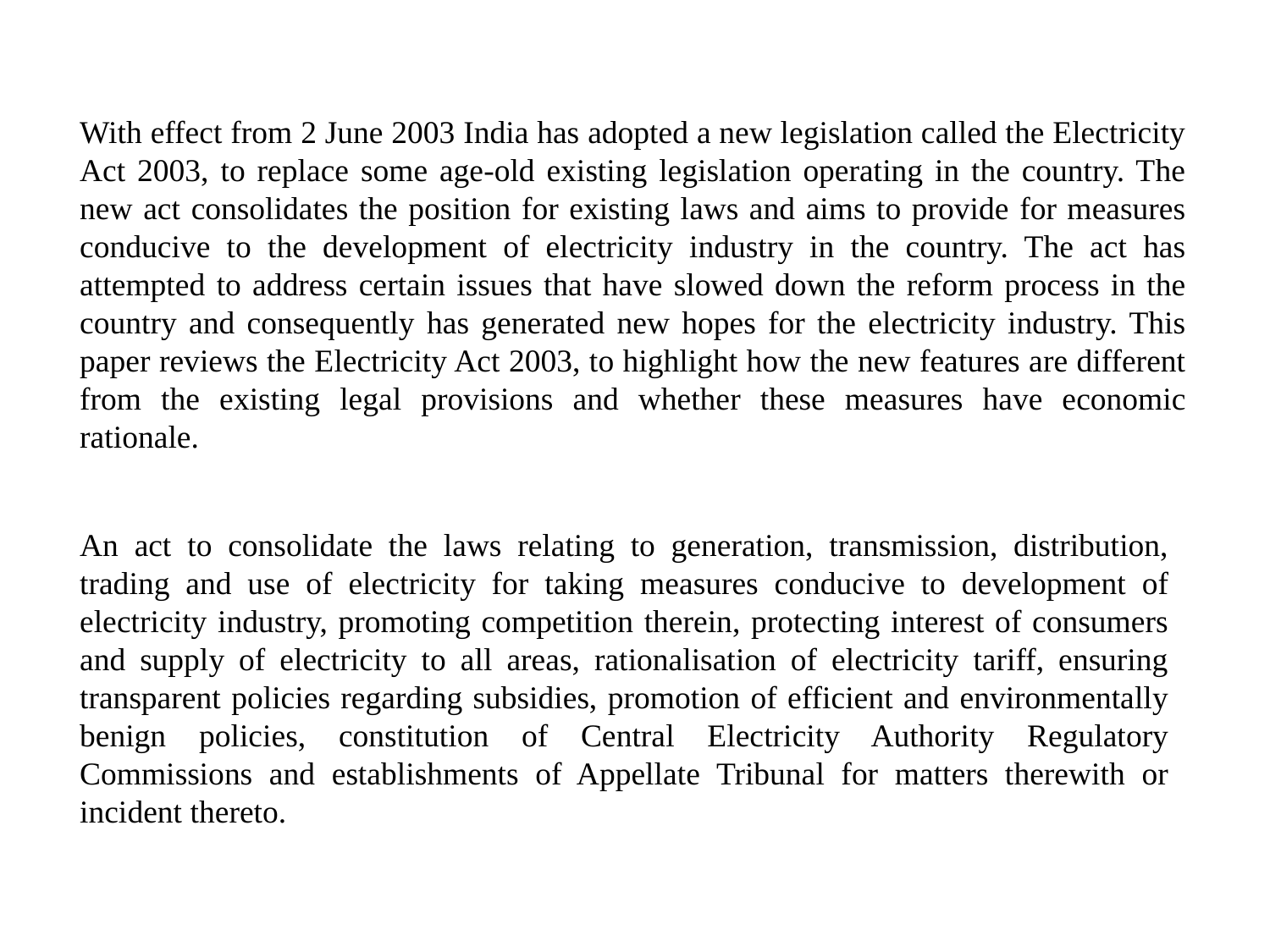

With effect from 2 June 2003 India has adopted a new legislation called the Electricity Act 2003, to replace some age-old existing legislation operating in the country. The new act consolidates the position for existing laws and aims to provide for measures conducive to the development of electricity industry in the country. The act has attempted to address certain issues that have slowed down the reform process in the country and consequently has generated new hopes for the electricity industry. This paper reviews the Electricity Act 2003, to highlight how the new features are different from the existing legal provisions and whether these measures have economic rationale.
An act to consolidate the laws relating to generation, transmission, distribution, trading and use of electricity for taking measures conducive to development of electricity industry, promoting competition therein, protecting interest of consumers and supply of electricity to all areas, rationalisation of electricity tariff, ensuring transparent policies regarding subsidies, promotion of efficient and environmentally benign policies, constitution of Central Electricity Authority Regulatory Commissions and establishments of Appellate Tribunal for matters therewith or incident thereto.